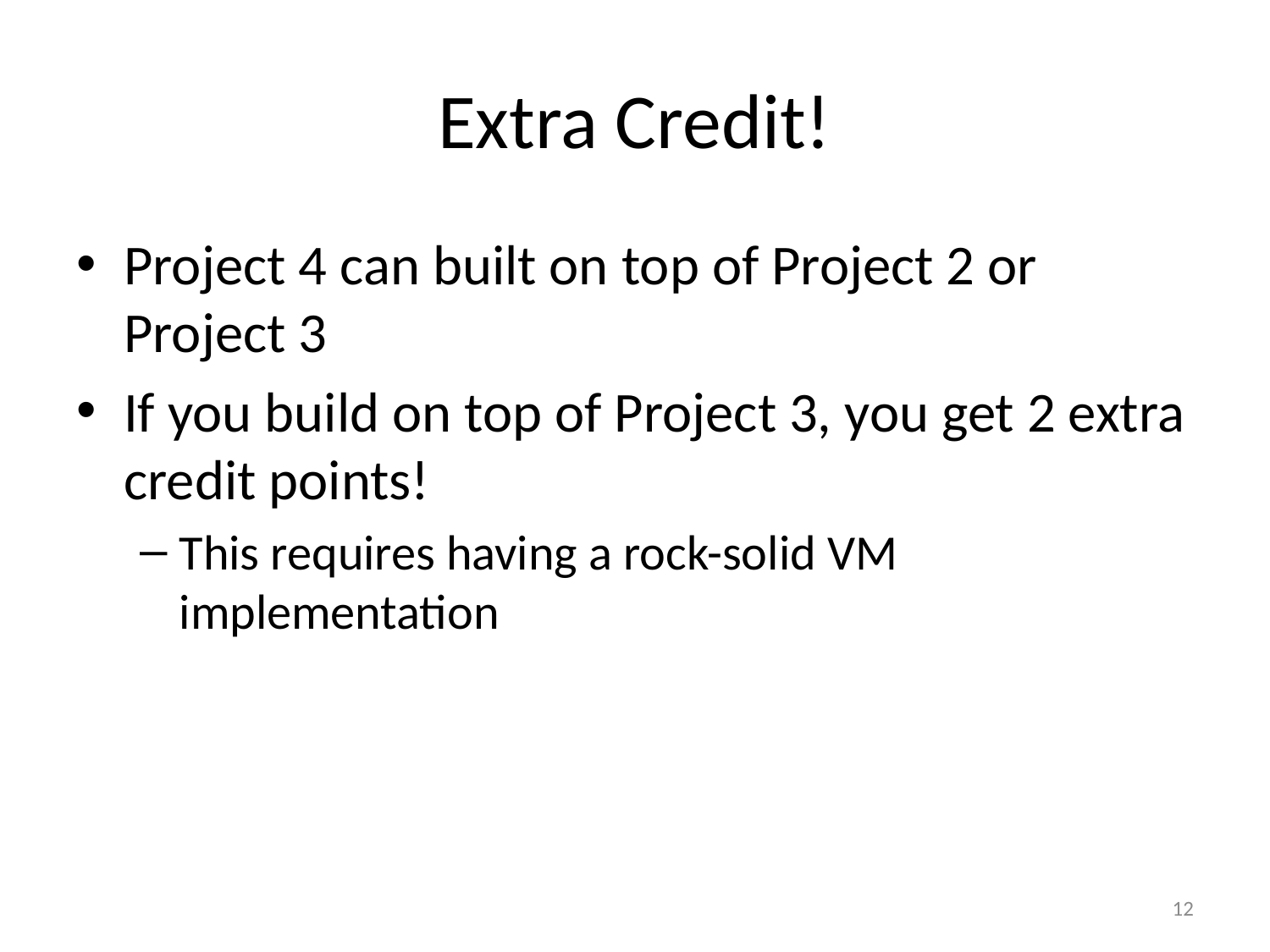

# Extra Credit!
Project 4 can built on top of Project 2 or Project 3
If you build on top of Project 3, you get 2 extra credit points!
This requires having a rock-solid VM implementation
12